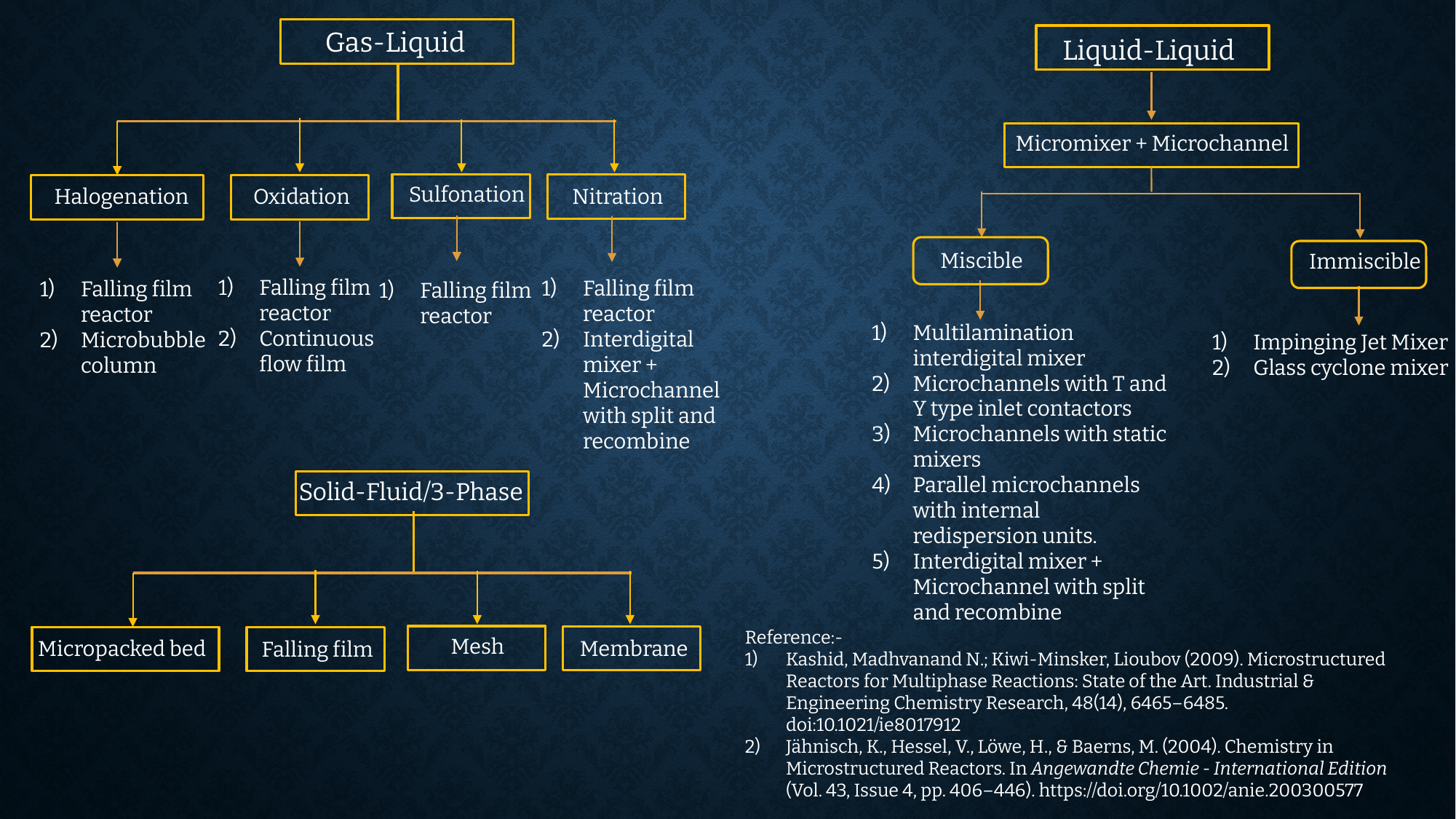

Gas-Liquid

Sulfonation

Oxidation
Halogenation
Nitration

Liquid-Liquid

Multilamination interdigital mixer
Microchannels with T and Y type inlet contactors
Microchannels with static mixers
Parallel microchannels with internal redispersion units.
Interdigital mixer + Microchannel with split and recombine
Impinging Jet Mixer
Glass cyclone mixer

Micromixer + Microchannel

Miscible
Immiscible
Falling film reactor
Continuous flow film
Falling film reactor
Interdigital mixer + Microchannel with split and recombine
Falling film reactor
Microbubble column
Falling film reactor

Solid-Fluid/3-Phase

Mesh
Micropacked bed
Membrane
Falling film
Reference:-
Kashid, Madhvanand N.; Kiwi-Minsker, Lioubov (2009). Microstructured Reactors for Multiphase Reactions: State of the Art. Industrial & Engineering Chemistry Research, 48(14), 6465–6485. doi:10.1021/ie8017912
Jähnisch, K., Hessel, V., Löwe, H., & Baerns, M. (2004). Chemistry in Microstructured Reactors. In Angewandte Chemie - International Edition (Vol. 43, Issue 4, pp. 406–446). https://doi.org/10.1002/anie.200300577